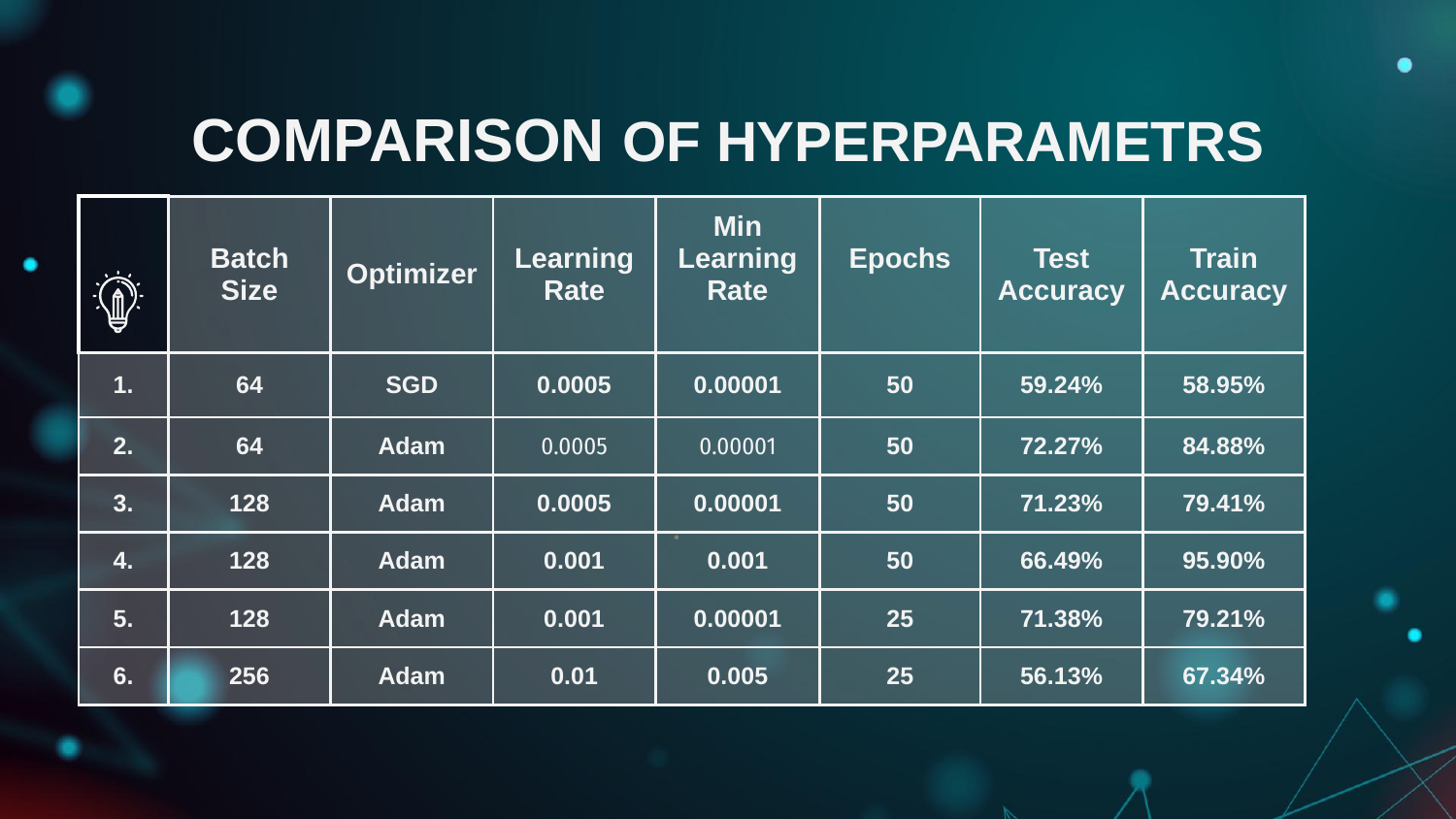

# COMPARISON OF HYPERPARAMETRS
|  | Batch Size | Optimizer | Learning Rate | Min Learning Rate | Epochs | Test Accuracy | Train Accuracy |
| --- | --- | --- | --- | --- | --- | --- | --- |
| 1. | 64 | SGD | 0.0005 | 0.00001 | 50 | 59.24% | 58.95% |
| 2. | 64 | Adam | 0.0005 | 0.00001 | 50 | 72.27% | 84.88% |
| 3. | 128 | Adam | 0.0005 | 0.00001 | 50 | 71.23% | 79.41% |
| 4. | 128 | Adam | 0.001 | 0.001 | 50 | 66.49% | 95.90% |
| 5. | 128 | Adam | 0.001 | 0.00001 | 25 | 71.38% | 79.21% |
| 6. | 256 | Adam | 0.01 | 0.005 | 25 | 56.13% | 67.34% |